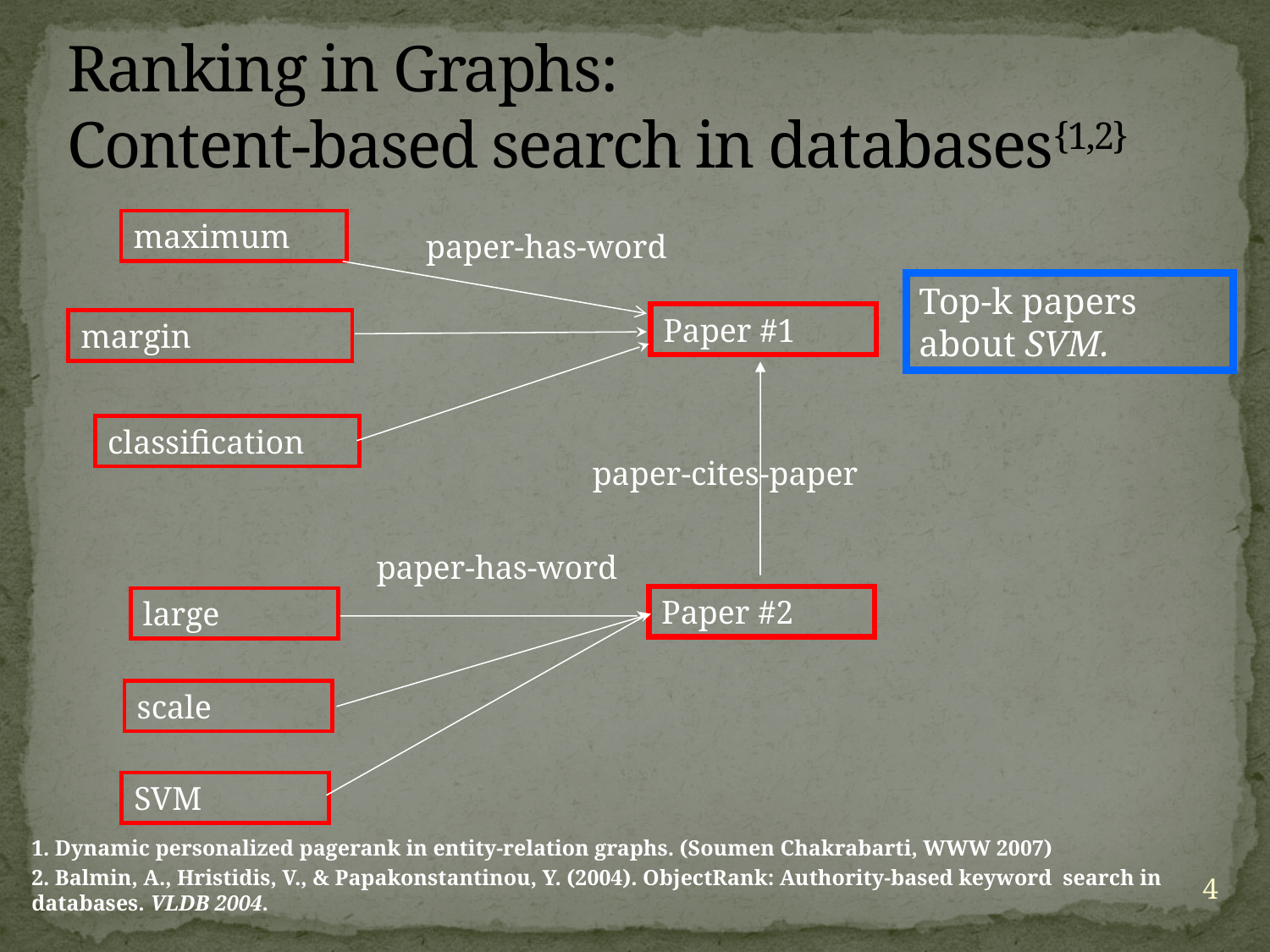

# Ranking in Graphs: Content-based search in databases{1,2}
maximum
paper-has-word

Top-k papers about SVM.
Paper #1
margin

classification
paper-cites-paper
paper-has-word
Paper #2
large

scale
SVM
1. Dynamic personalized pagerank in entity-relation graphs. (Soumen Chakrabarti, WWW 2007)
2. Balmin, A., Hristidis, V., & Papakonstantinou, Y. (2004). ObjectRank: Authority-based keyword  search in databases. VLDB 2004.
4